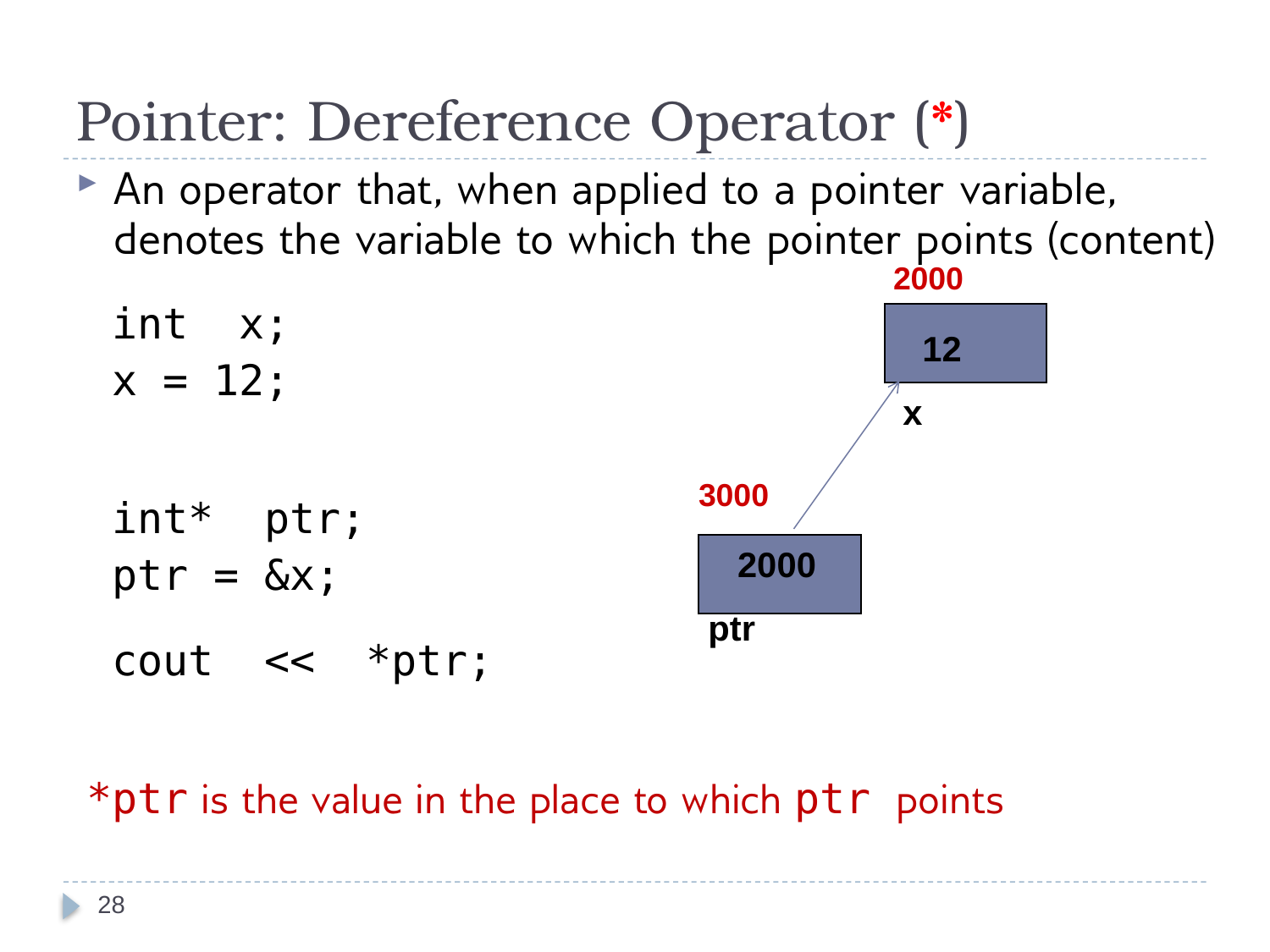

# Pointer: Dereference Operator (*)
An operator that, when applied to a pointer variable, denotes the variable to which the pointer points (content)
                    2000

                       12

                     x

3000

    2000

 ptr

 int  x;
 x = 12;

 int*  ptr;
 ptr = &x;

 cout  <<  *ptr;

*ptr is the value in the place to which ptr points

28